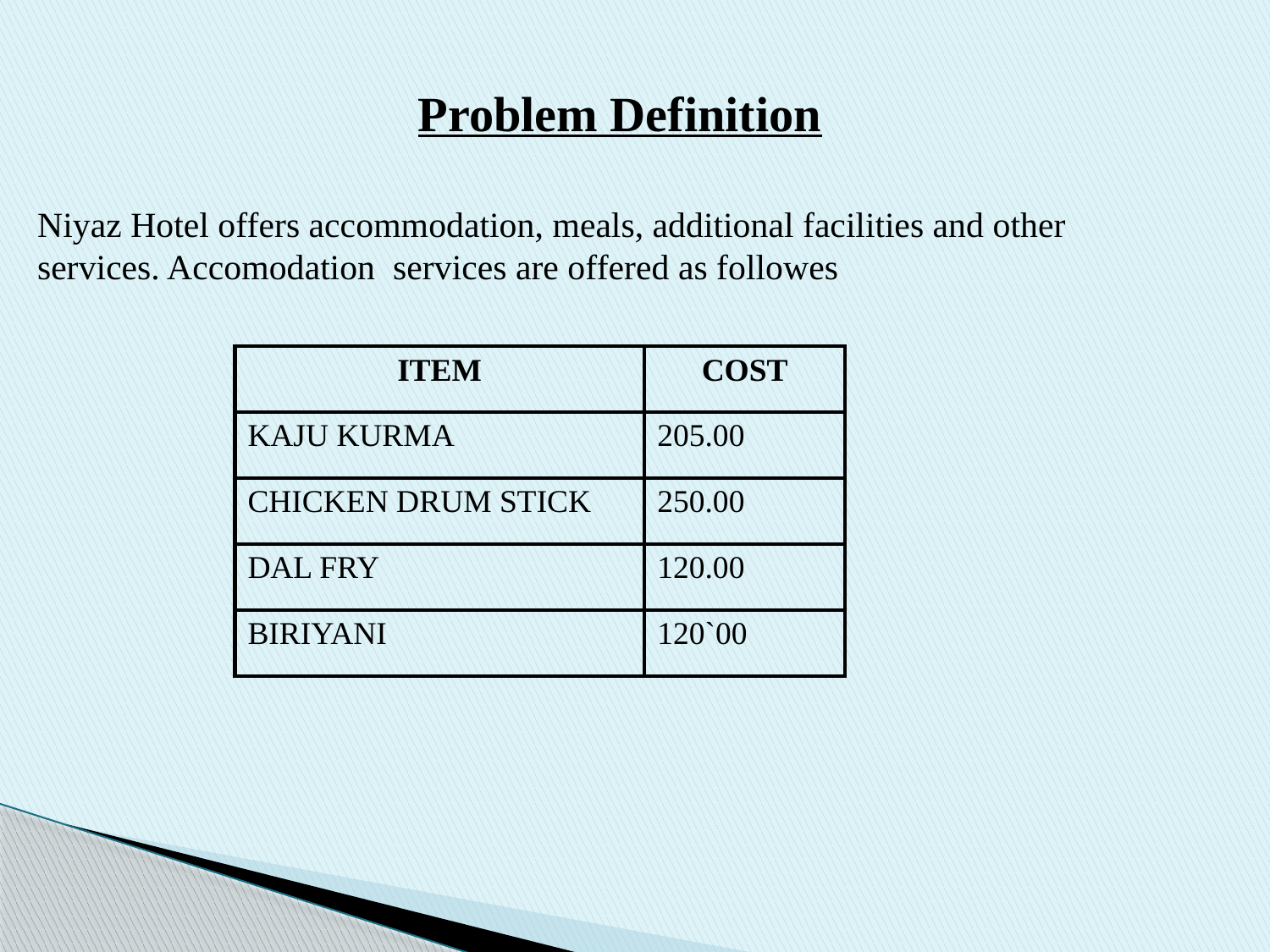

Problem Definition
Niyaz Hotel offers accommodation, meals, additional facilities and other services. Accomodation  services are offered as followes
| ITEM | COST |
| --- | --- |
| KAJU KURMA | 205.00 |
| CHICKEN DRUM STICK | 250.00 |
| DAL FRY | 120.00 |
| BIRIYANI | 120`00 |